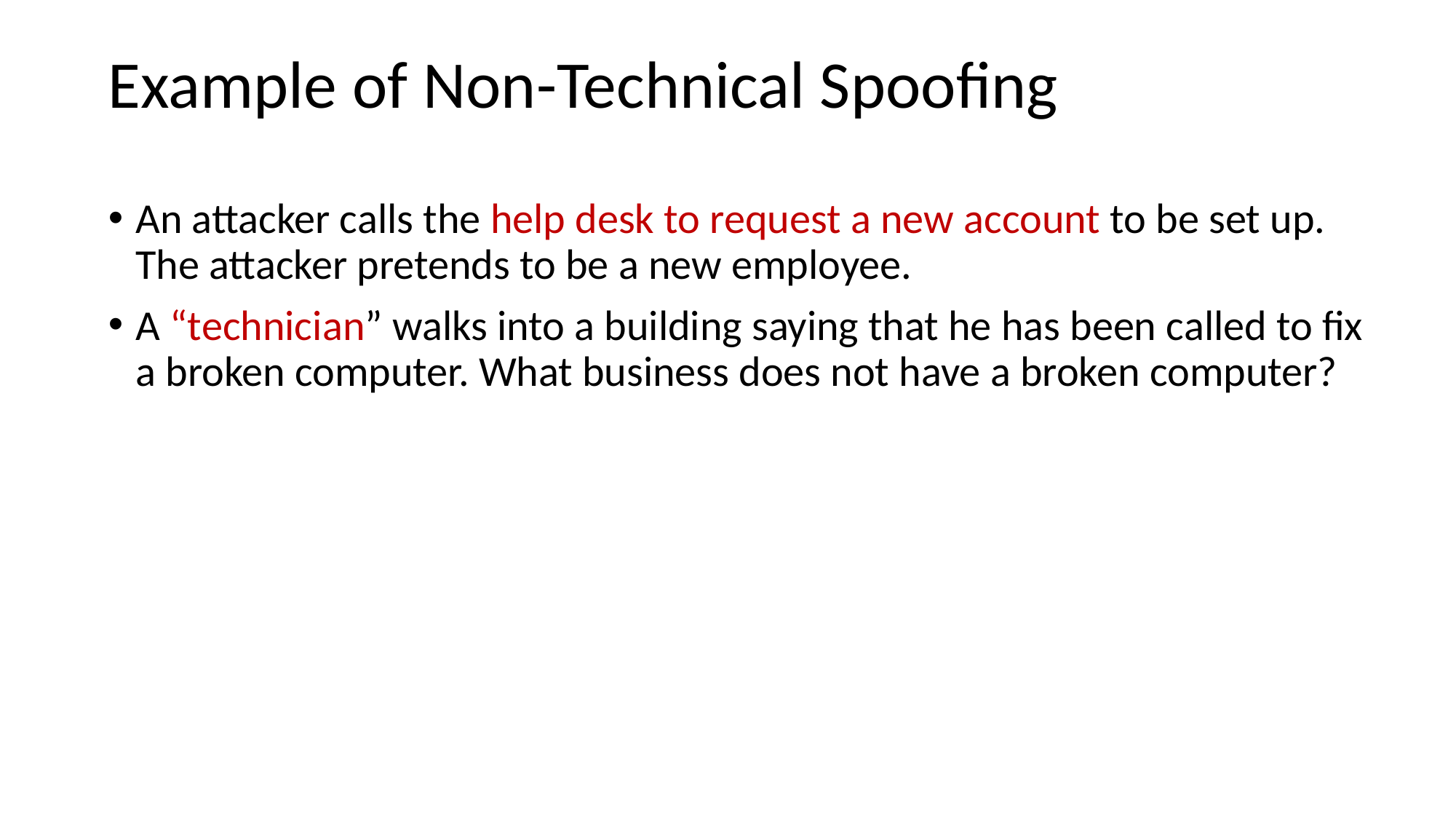

# Example of Non-Technical Spoofing
An attacker calls the help desk to request a new account to be set up. The attacker pretends to be a new employee.
A “technician” walks into a building saying that he has been called to fix a broken computer. What business does not have a broken computer?